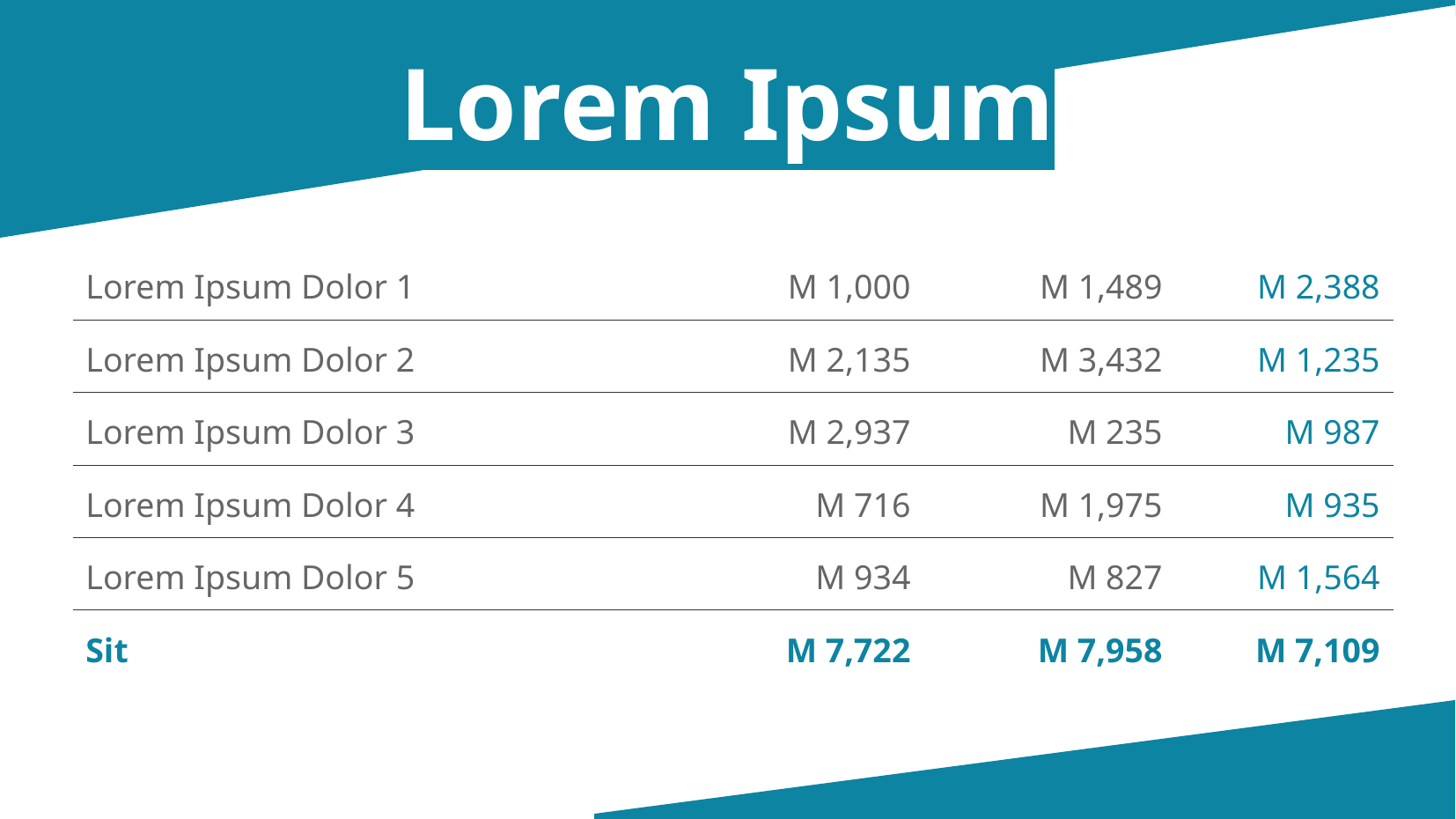

# Lorem Ipsum
| Lorem Ipsum Dolor 1 | M 1,000 | M 1,489 | M 2,388 |
| --- | --- | --- | --- |
| Lorem Ipsum Dolor 2 | M 2,135 | M 3,432 | M 1,235 |
| Lorem Ipsum Dolor 3 | M 2,937 | M 235 | M 987 |
| Lorem Ipsum Dolor 4 | M 716 | M 1,975 | M 935 |
| Lorem Ipsum Dolor 5 | M 934 | M 827 | M 1,564 |
| Sit | M 7,722 | M 7,958 | M 7,109 |